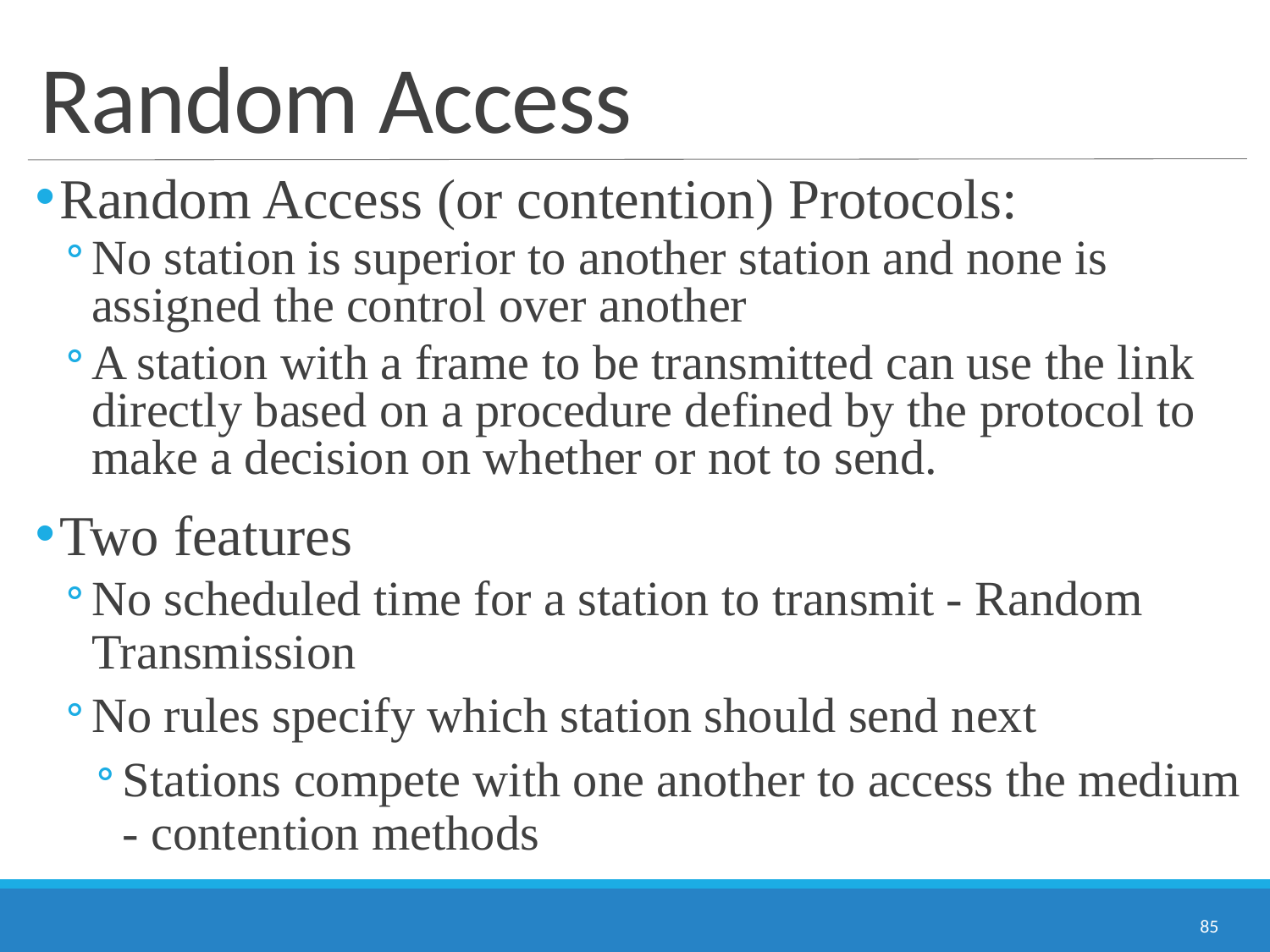

# Random Access
Random Access (or contention) Protocols:
No station is superior to another station and none is assigned the control over another
A station with a frame to be transmitted can use the link directly based on a procedure defined by the protocol to make a decision on whether or not to send.
Two features
No scheduled time for a station to transmit - Random Transmission
No rules specify which station should send next
Stations compete with one another to access the medium - contention methods